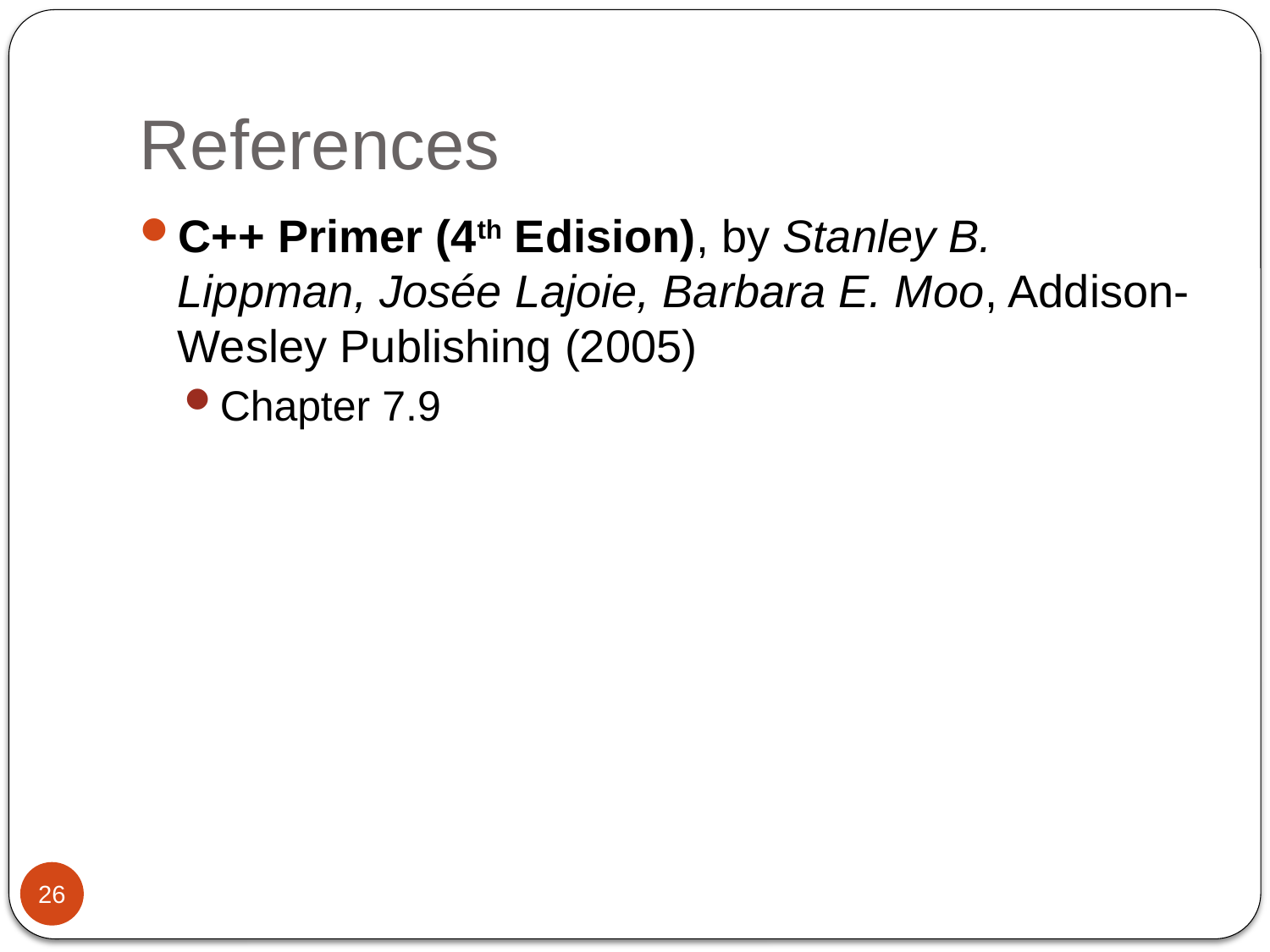

# References
C++ Primer (4th Edision), by Stanley B. Lippman, Josée Lajoie, Barbara E. Moo, Addison-Wesley Publishing (2005)
Chapter 7.9
26